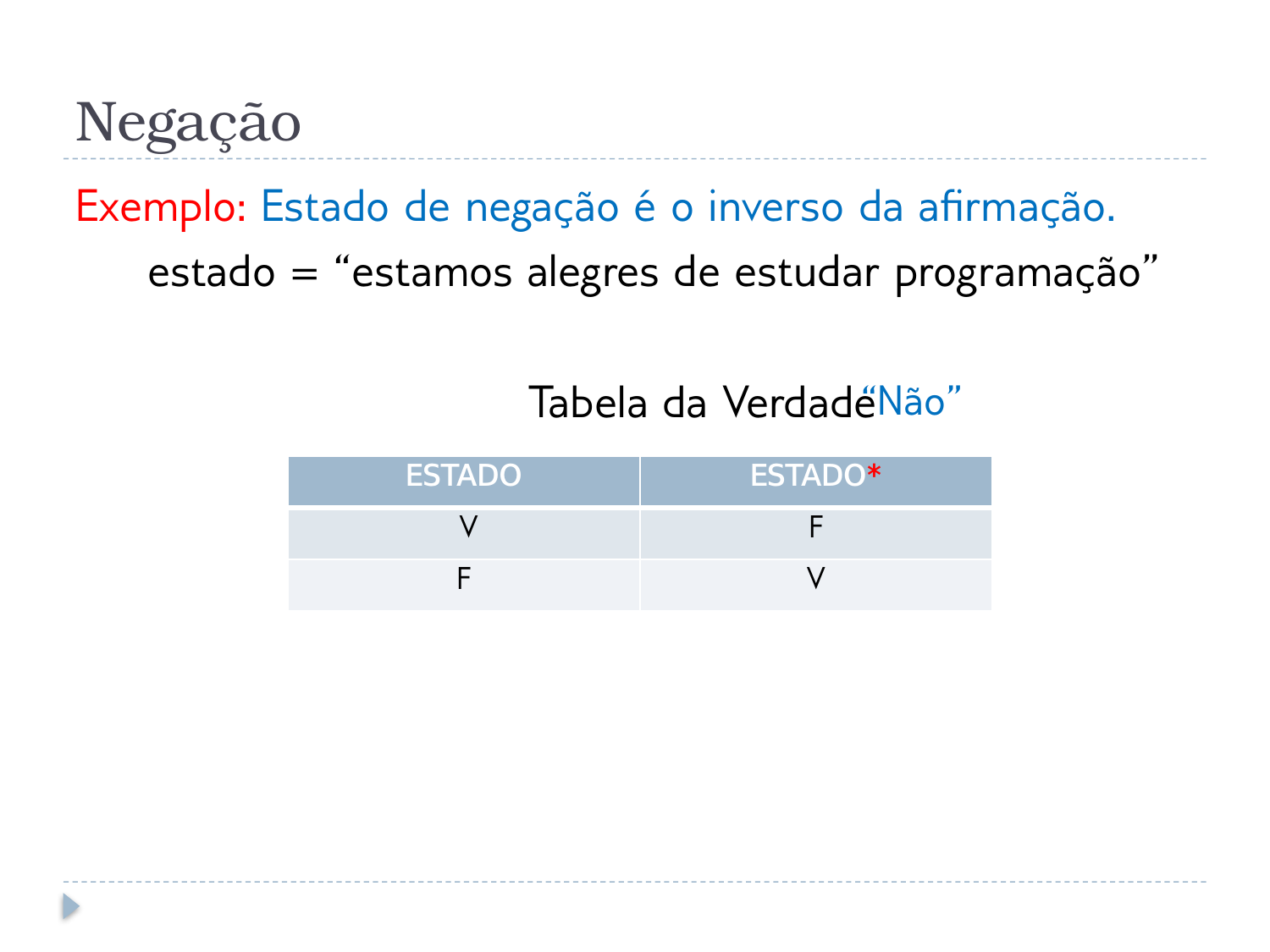

# Negação
Exemplo: Estado de negação é o inverso da afirmação.
	estado = “estamos alegres de estudar programação”

				Tabela da Verdade

“Não”
| ESTADO | ESTADO\* |
| --- | --- |
| V | F |
| F | V |